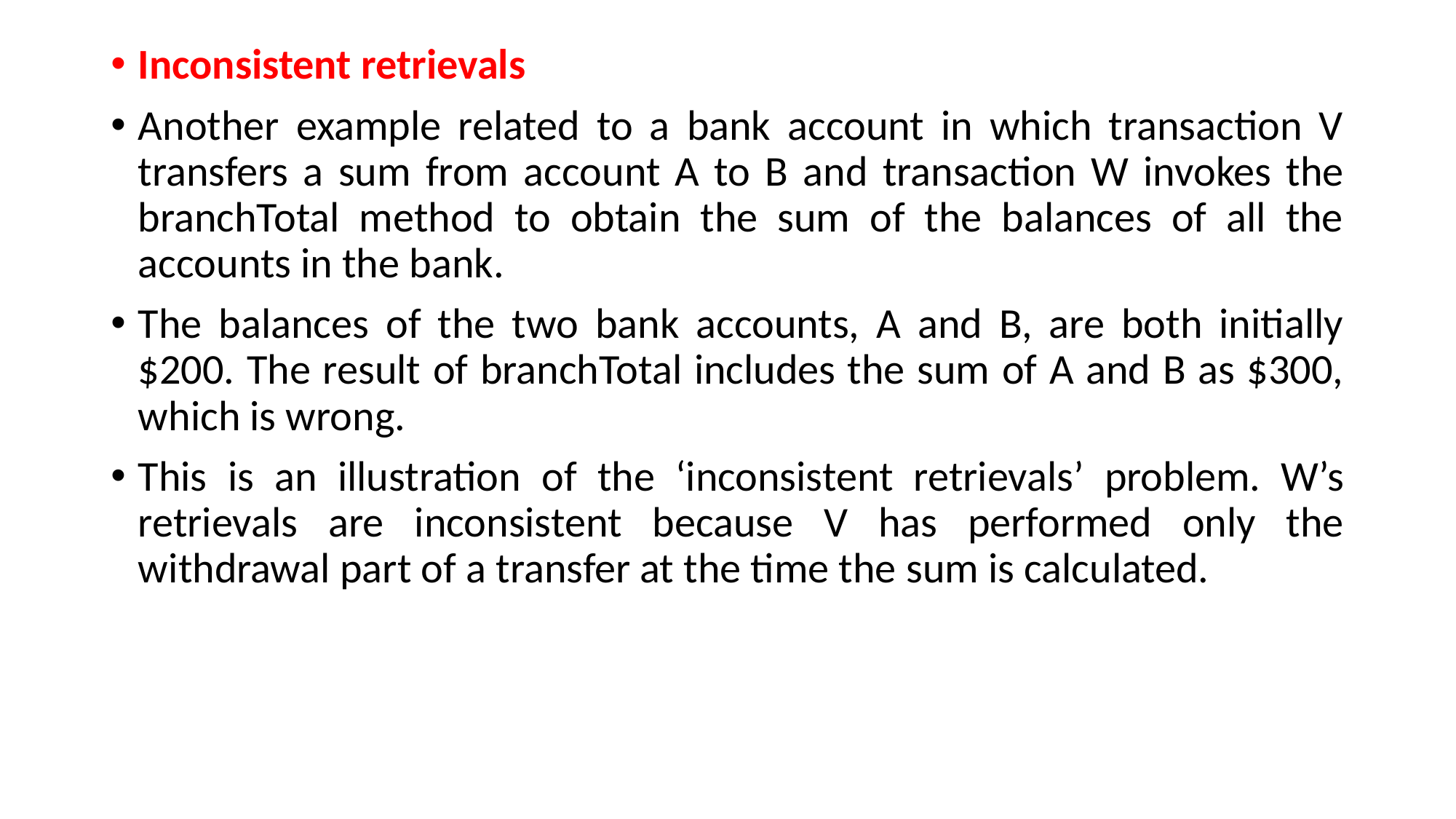

Inconsistent retrievals
Another example related to a bank account in which transaction V transfers a sum from account A to B and transaction W invokes the branchTotal method to obtain the sum of the balances of all the accounts in the bank.
The balances of the two bank accounts, A and B, are both initially $200. The result of branchTotal includes the sum of A and B as $300, which is wrong.
This is an illustration of the ‘inconsistent retrievals’ problem. W’s retrievals are inconsistent because V has performed only the withdrawal part of a transfer at the time the sum is calculated.